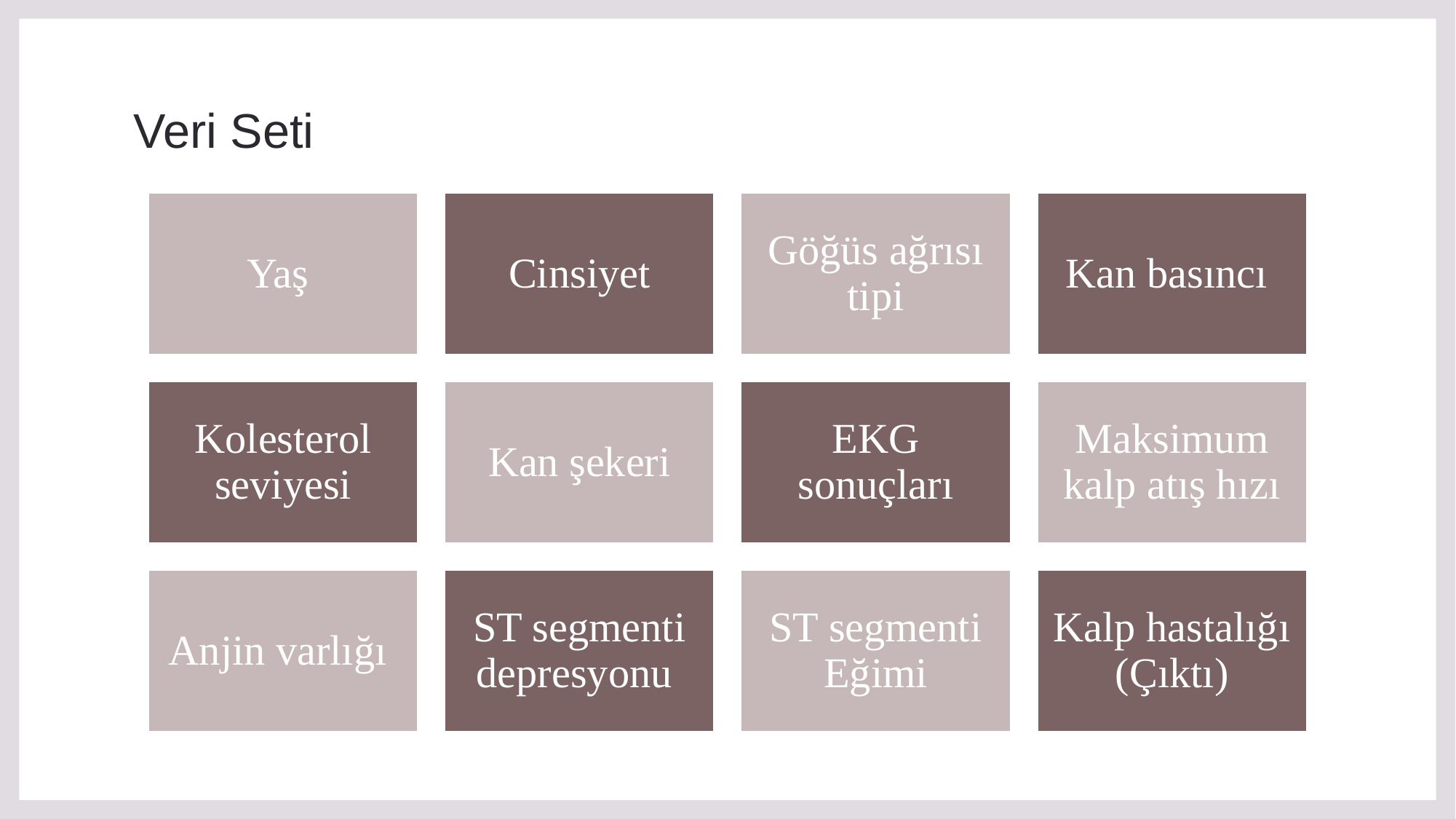

# Veri Seti
Yaş
Cinsiyet
Göğüs ağrısı tipi
Kan basıncı
Kolesterol seviyesi
Kan şekeri
EKG sonuçları
Maksimum kalp atış hızı
Anjin varlığı
ST segmenti depresyonu
ST segmenti Eğimi
Kalp hastalığı (Çıktı)